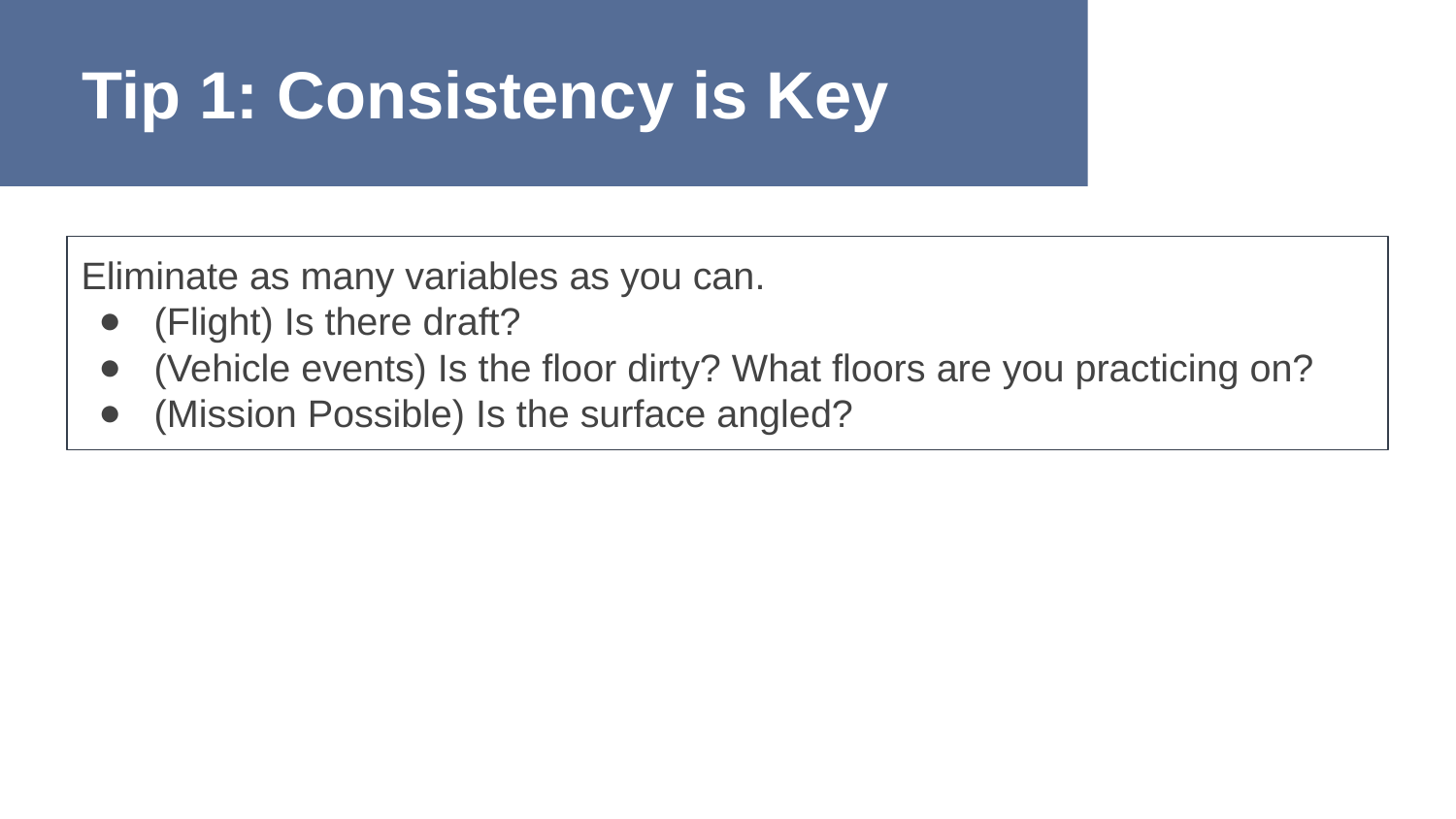

Tip 1: Consistency is Key
Eliminate as many variables as you can.
(Flight) Is there draft?
(Vehicle events) Is the floor dirty? What floors are you practicing on?
(Mission Possible) Is the surface angled?